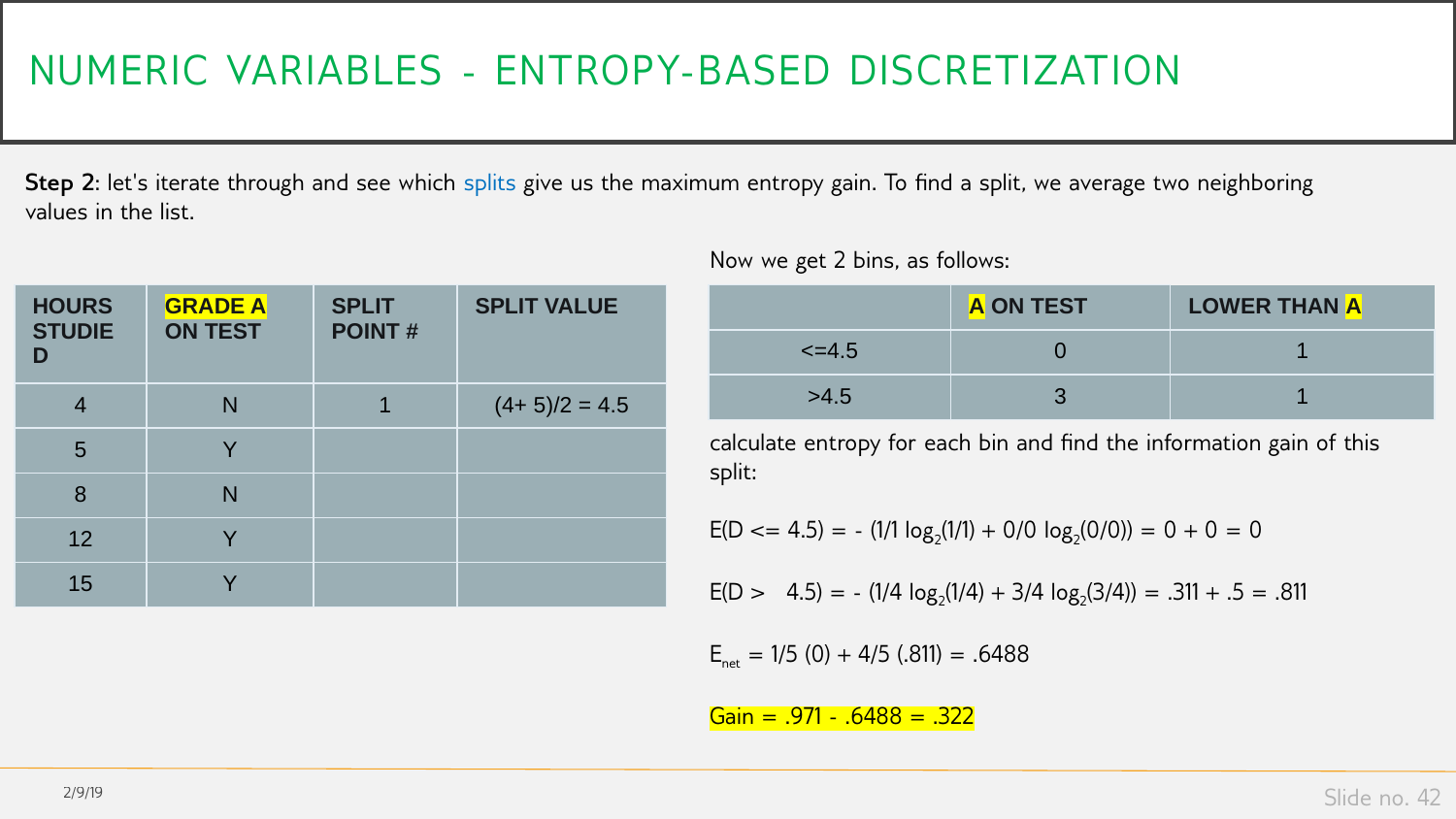

# Numeric variables - Entropy-Based Discretization
Step 2: let's iterate through and see which splits give us the maximum entropy gain. To find a split, we average two neighboring values in the list.

Now we get 2 bins, as follows:
| HOURS STUDIED | Grade A ON TEST | Split point # | Split value |
| --- | --- | --- | --- |
| 4 | N | 1 | (4+ 5)/2 = 4.5 |
| 5 | Y |  |  |
| 8 | N |  |  |
| 12 | Y |  |  |
| 15 | Y |  |  |
|  | A ON TEST | LOWER THAN A |
| --- | --- | --- |
| <=4.5 | 0 | 1 |
| >4.5 | 3 | 1 |
calculate entropy for each bin and find the information gain of this split:

E(D <= 4.5) = - (1/1 log2(1/1) + 0/0 log2(0/0)) = 0 + 0 = 0

E(D >   4.5) = - (1/4 log2(1/4) + 3/4 log2(3/4)) = .311 + .5 = .811

Enet = 1/5 (0) + 4/5 (.811) = .6488

Gain = .971 - .6488 = .322

2/9/19
Slide no. 42